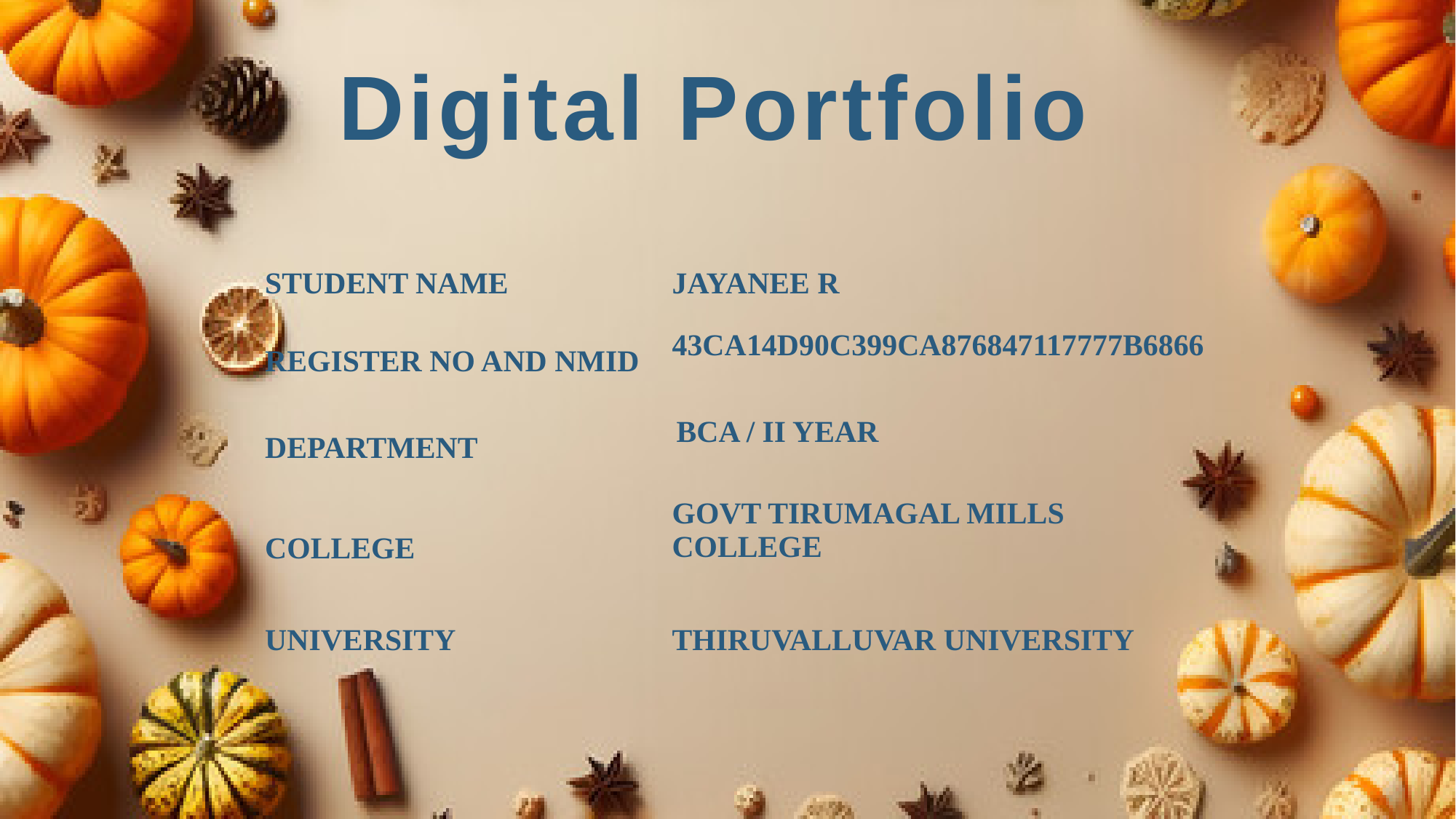

| Digital Portfolio |
| --- |
| STUDENT NAME | JAYANEE R |
| --- | --- |
| REGISTER NO AND NMID | 43CA14D90C399CA876847117777B6866 |
| DEPARTMENT | BCA / II YEAR |
| COLLEGE | GOVT TIRUMAGAL MILLS COLLEGE |
| UNIVERSITY | THIRUVALLUVAR UNIVERSITY |